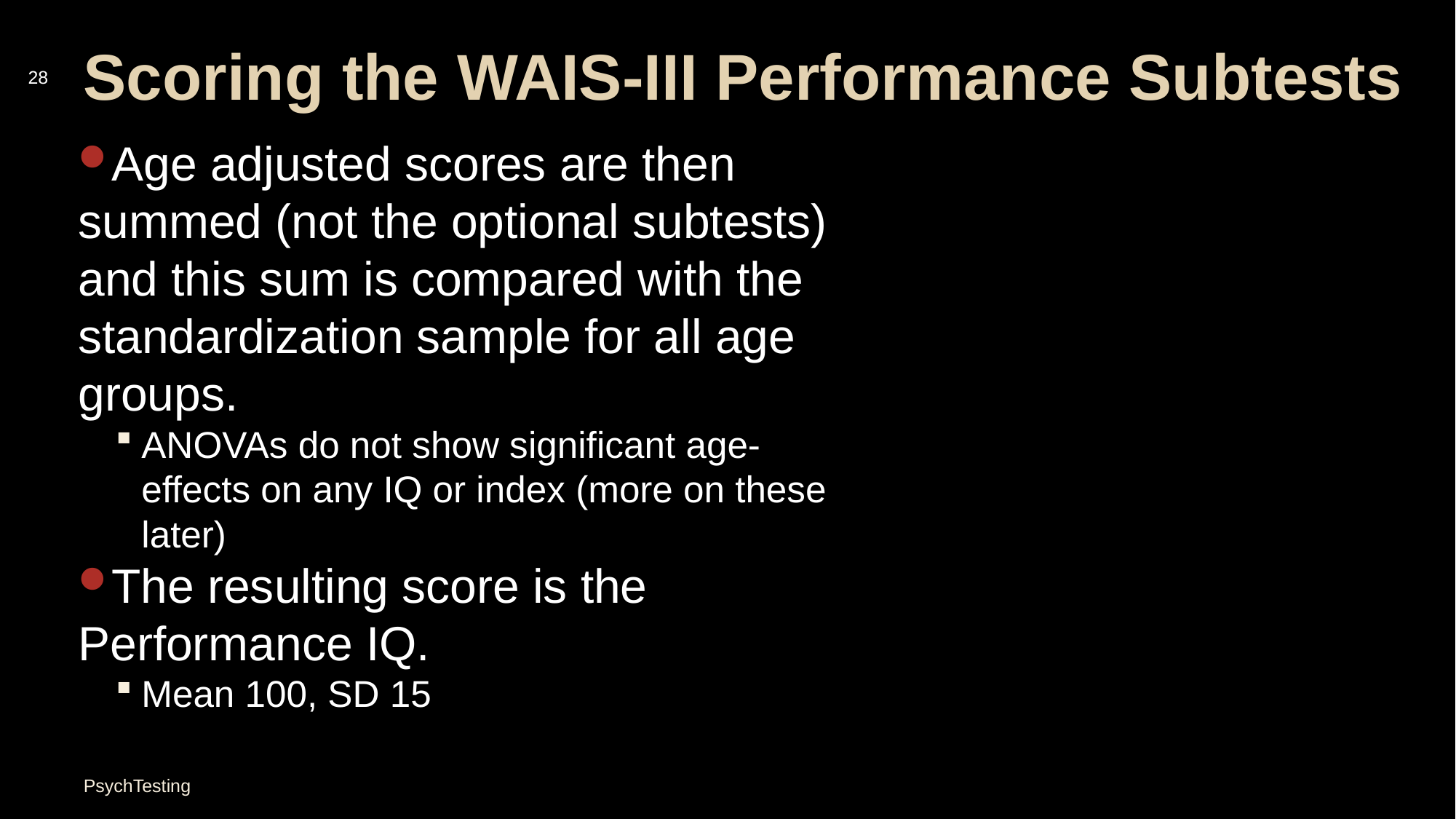

# Scoring the WAIS-III Performance Subtests
28
Age adjusted scores are then summed (not the optional subtests) and this sum is compared with the standardization sample for all age groups.
ANOVAs do not show significant age-effects on any IQ or index (more on these later)
The resulting score is the Performance IQ.
Mean 100, SD 15
PsychTesting